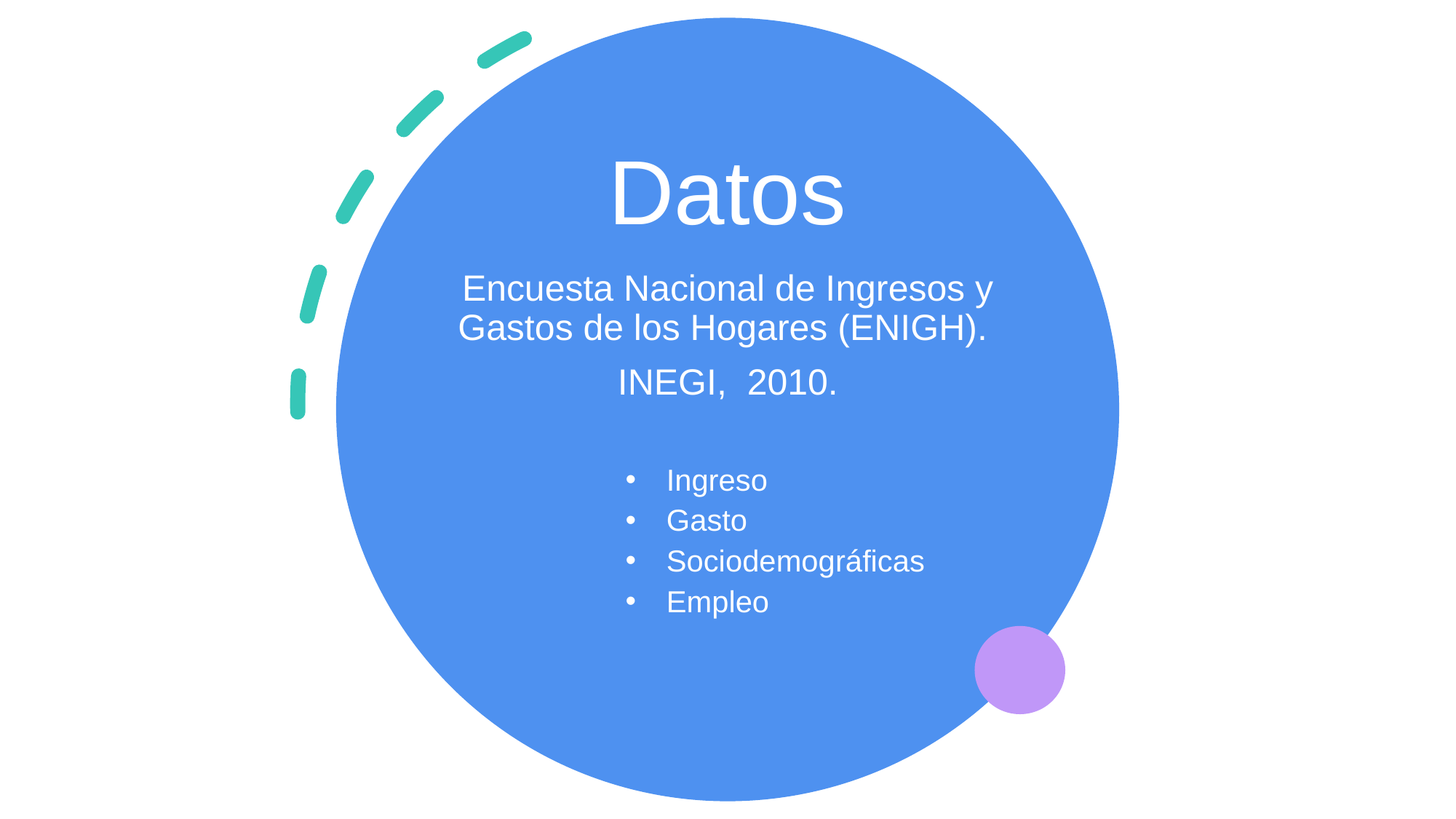

# Datos
Encuesta Nacional de Ingresos y Gastos de los Hogares (ENIGH).
INEGI,  2010.

Ingreso
Gasto
Sociodemográficas
Empleo